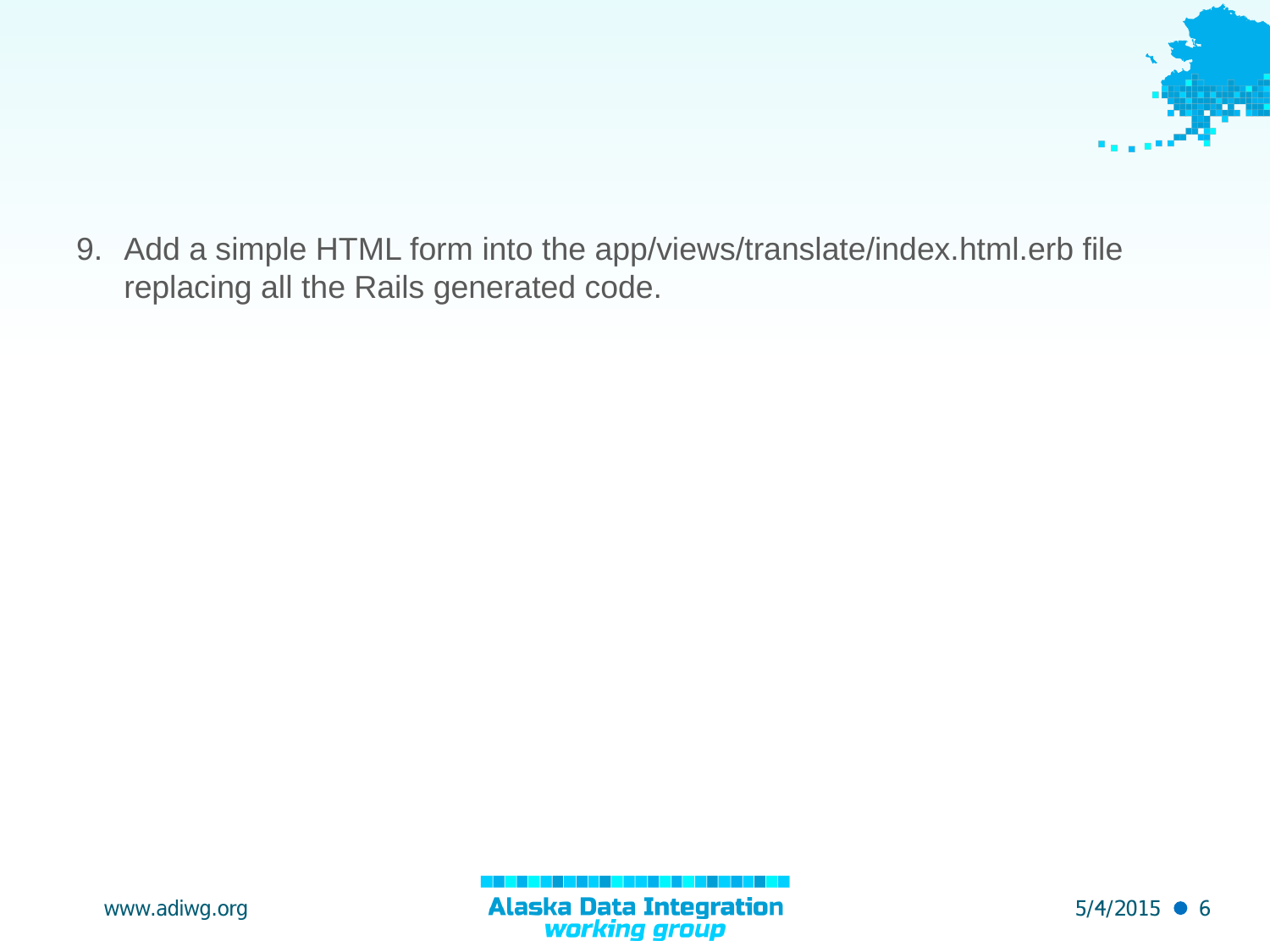

#
Add a simple HTML form into the app/views/translate/index.html.erb file replacing all the Rails generated code.
www.adiwg.org
5/4/2015
6